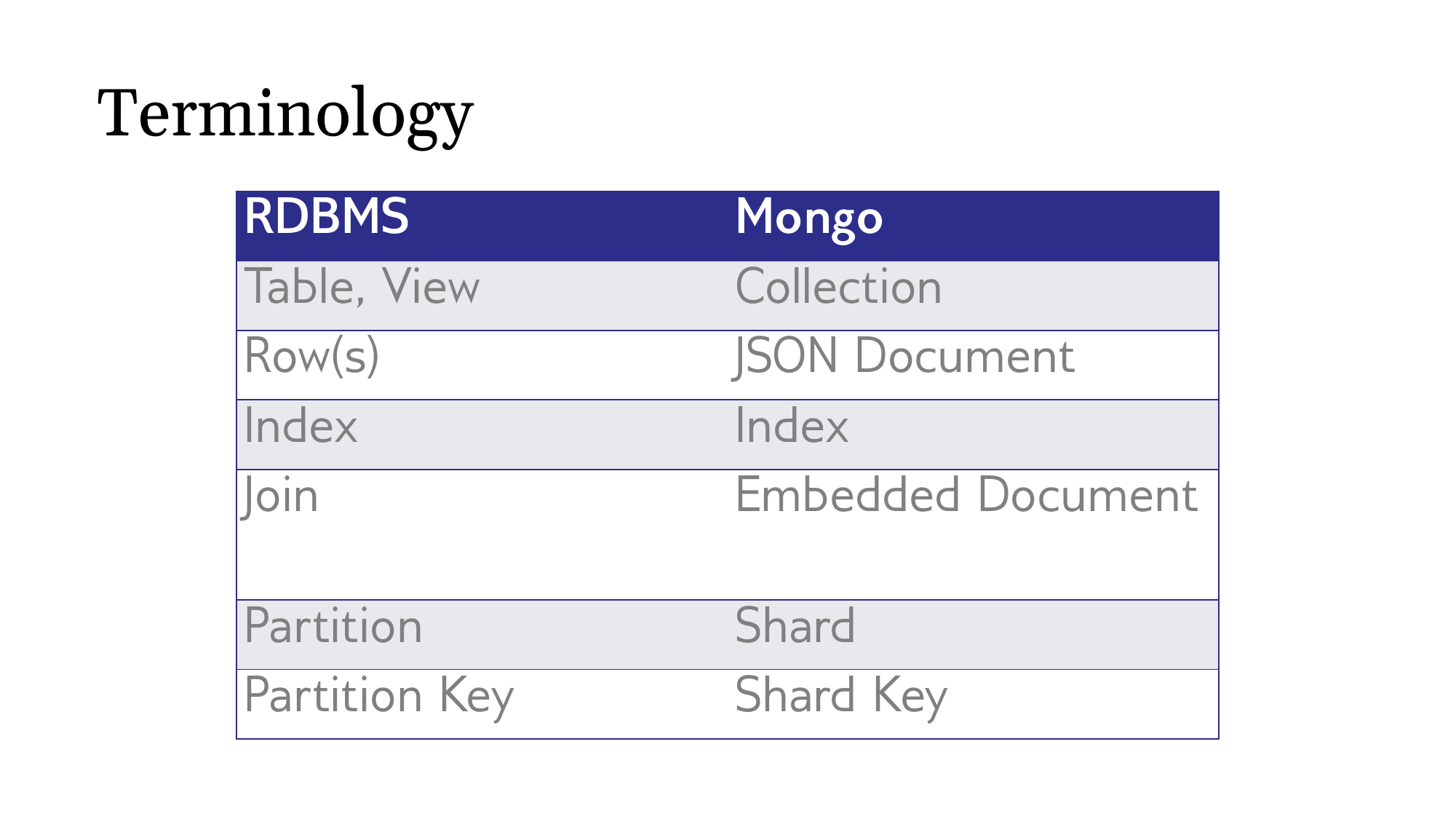

# Terminology
| RDBMS | Mongo |
| --- | --- |
| Table, View | Collection |
| Row(s) | JSON Document |
| Index | Index |
| Join | Embedded Document |
| Partition | Shard |
| Partition Key | Shard Key |